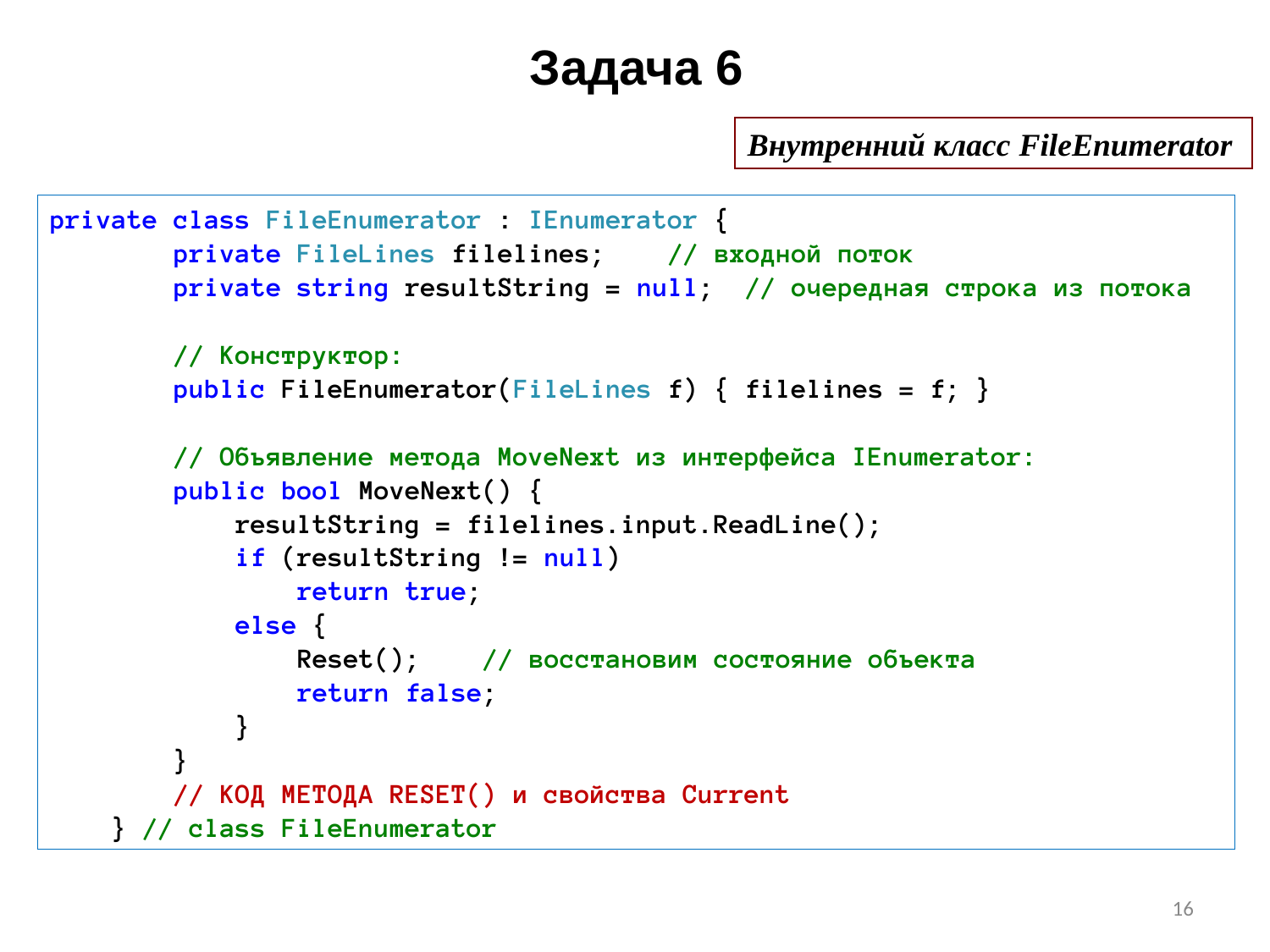

# Задача 6
Внутренний класс FileEnumerator
private class FileEnumerator : IEnumerator {
        private FileLines filelines;    // входной поток
        private string resultString = null;  // очередная строка из потока

        // Конструктор:
        public FileEnumerator(FileLines f) { filelines = f; }

        // Объявление метода MoveNext из интерфейса IEnumerator:
        public bool MoveNext() {
            resultString = filelines.input.ReadLine();
            if (resultString != null)
                return true;
            else {
                Reset();    // восстановим состояние объекта
                return false;
            }
        }
        // КОД МЕТОДА RESET() и свойства Current
    } // class FileEnumerator
16